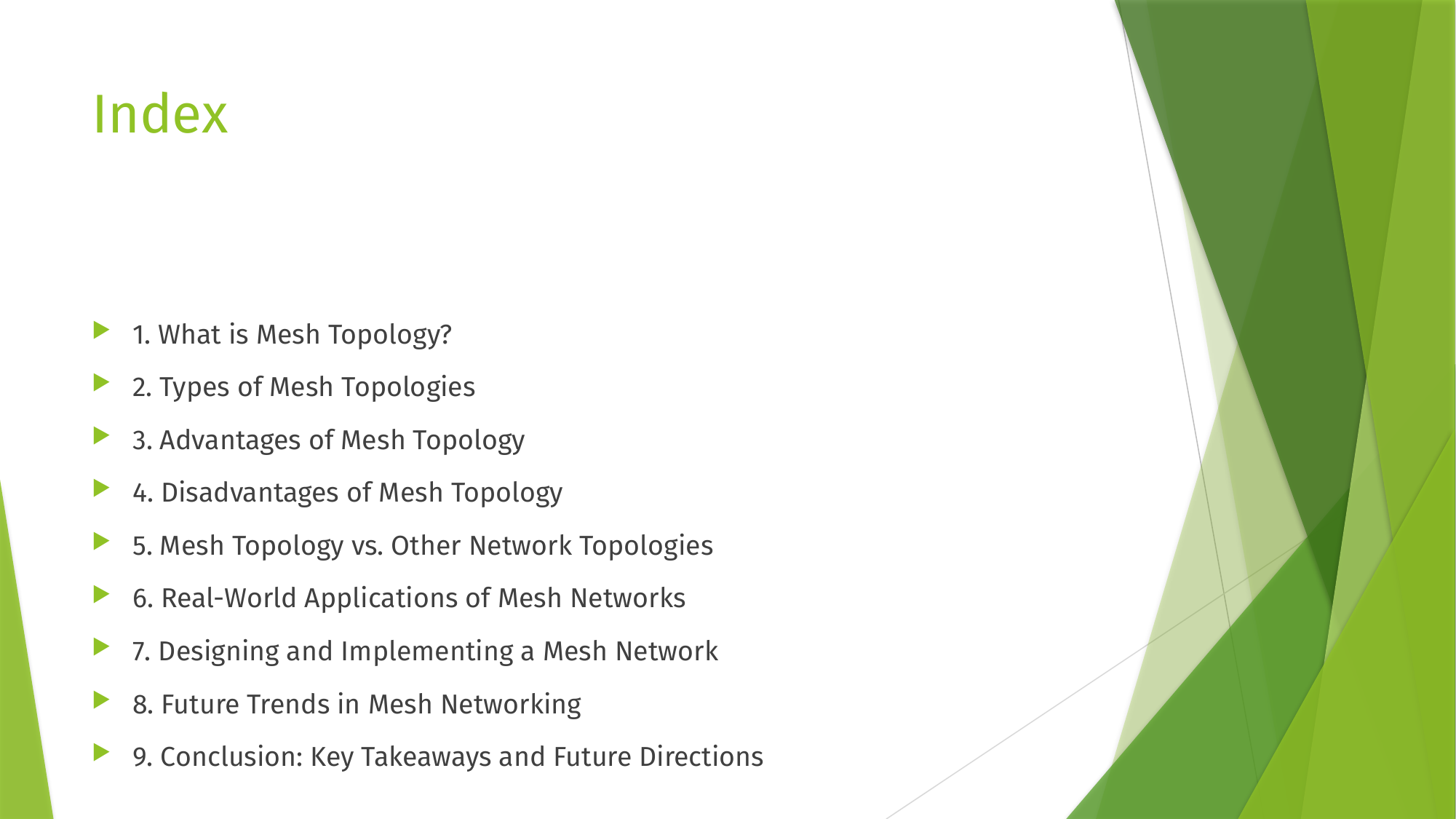

# Index

1. What is Mesh Topology?
2. Types of Mesh Topologies
3. Advantages of Mesh Topology
4. Disadvantages of Mesh Topology
5. Mesh Topology vs. Other Network Topologies
6. Real-World Applications of Mesh Networks
7. Designing and Implementing a Mesh Network
8. Future Trends in Mesh Networking
9. Conclusion: Key Takeaways and Future Directions